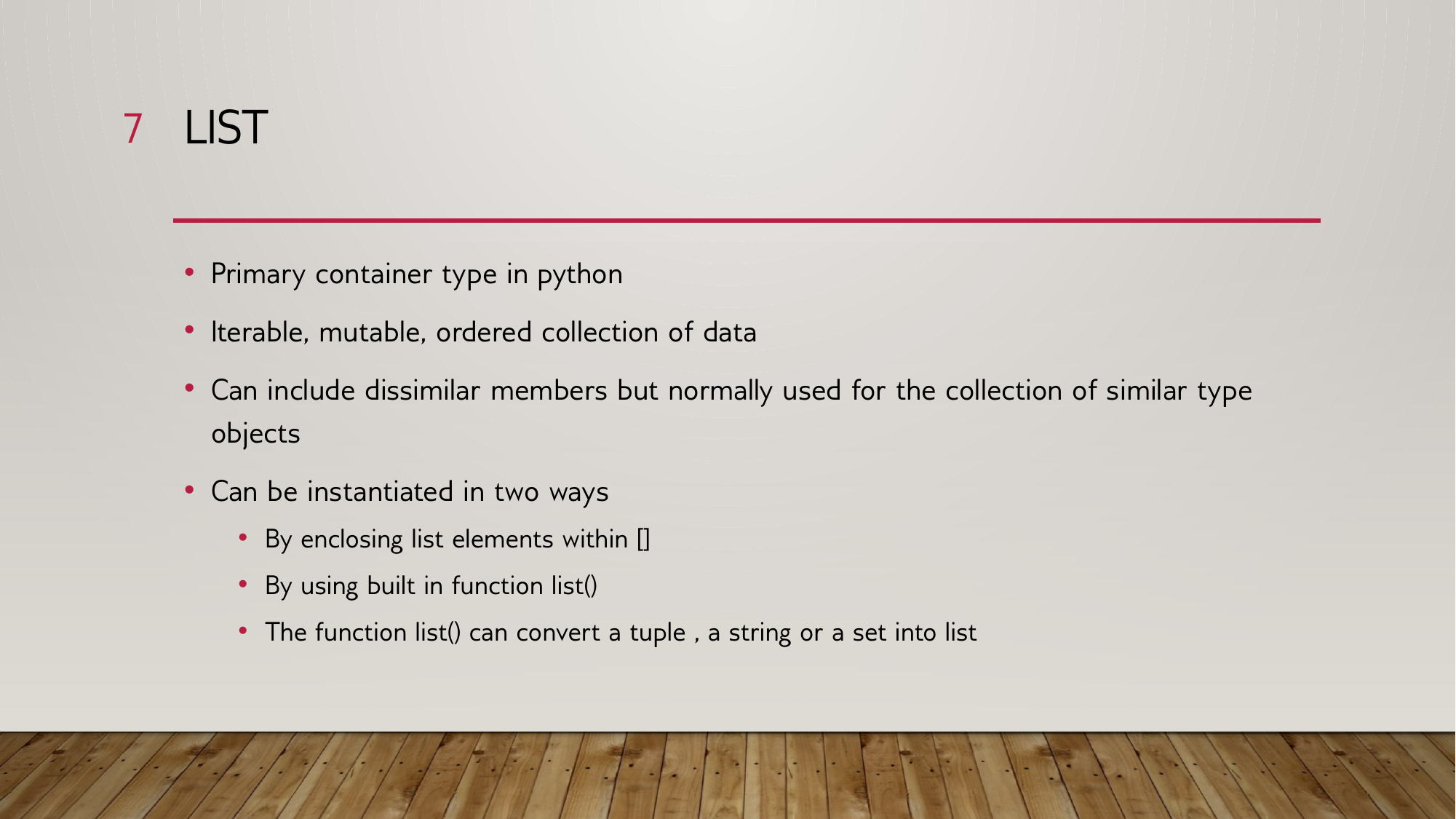

7
# List
Primary container type in python
Iterable, mutable, ordered collection of data
Can include dissimilar members but normally used for the collection of similar type objects
Can be instantiated in two ways
By enclosing list elements within []
By using built in function list()
The function list() can convert a tuple , a string or a set into list